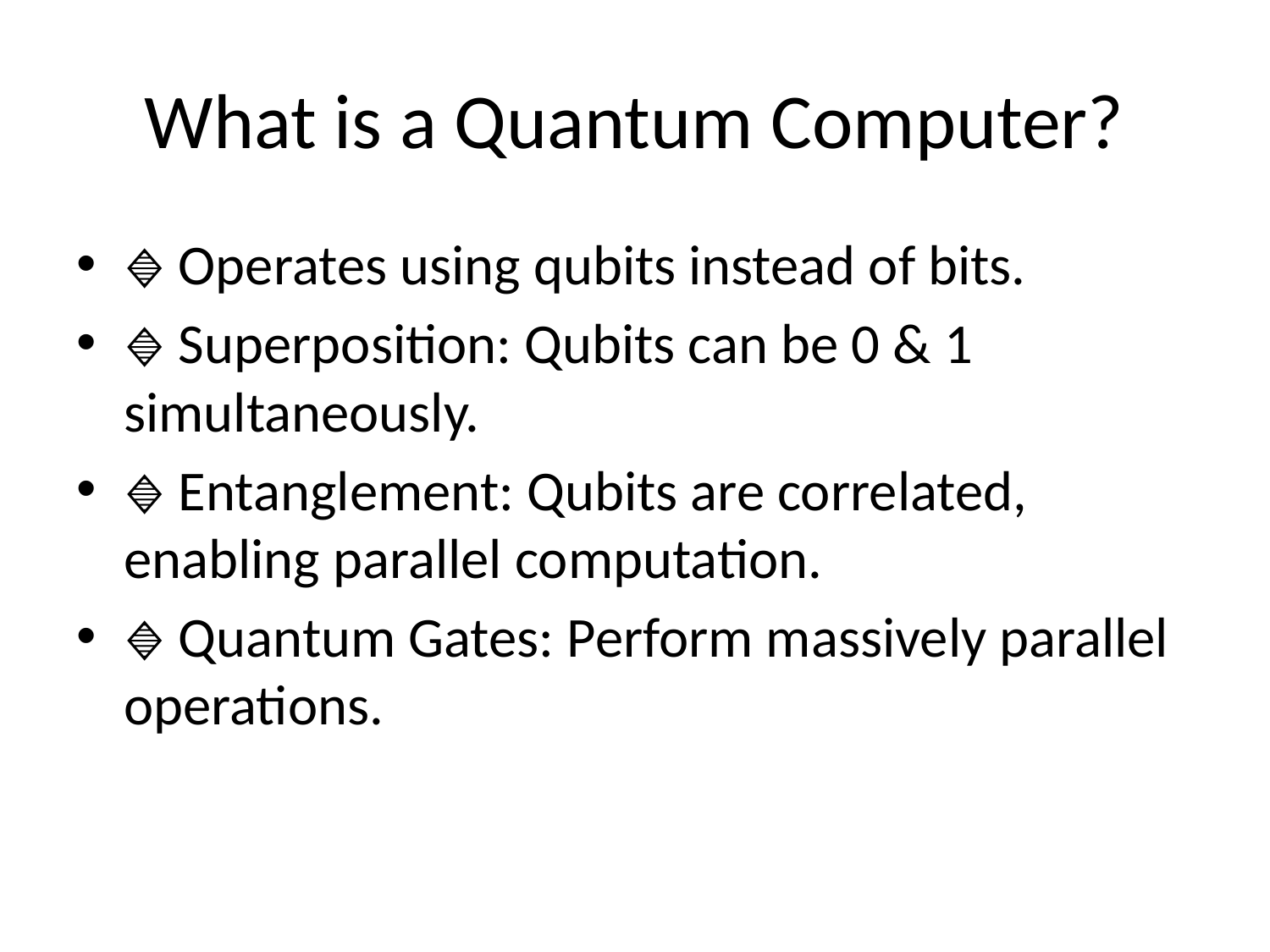

# What is a Quantum Computer?
🔹 Operates using qubits instead of bits.
🔹 Superposition: Qubits can be 0 & 1 simultaneously.
🔹 Entanglement: Qubits are correlated, enabling parallel computation.
🔹 Quantum Gates: Perform massively parallel operations.